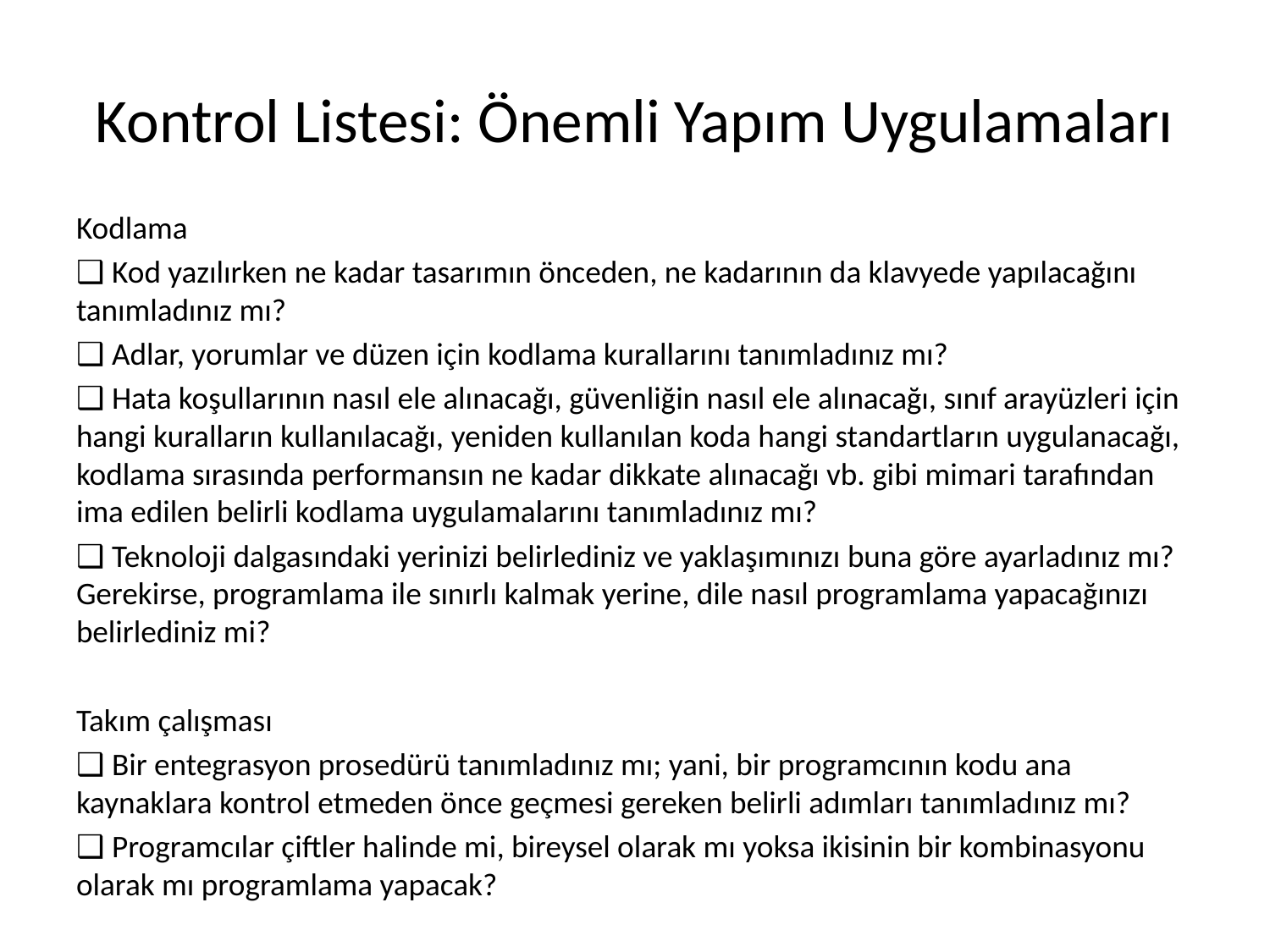

# Kontrol Listesi: Önemli Yapım Uygulamaları
Kodlama
❑ Kod yazılırken ne kadar tasarımın önceden, ne kadarının da klavyede yapılacağını tanımladınız mı?
❑ Adlar, yorumlar ve düzen için kodlama kurallarını tanımladınız mı?
❑ Hata koşullarının nasıl ele alınacağı, güvenliğin nasıl ele alınacağı, sınıf arayüzleri için hangi kuralların kullanılacağı, yeniden kullanılan koda hangi standartların uygulanacağı, kodlama sırasında performansın ne kadar dikkate alınacağı vb. gibi mimari tarafından ima edilen belirli kodlama uygulamalarını tanımladınız mı?
❑ Teknoloji dalgasındaki yerinizi belirlediniz ve yaklaşımınızı buna göre ayarladınız mı? Gerekirse, programlama ile sınırlı kalmak yerine, dile nasıl programlama yapacağınızı belirlediniz mi?

Takım çalışması
❑ Bir entegrasyon prosedürü tanımladınız mı; yani, bir programcının kodu ana kaynaklara kontrol etmeden önce geçmesi gereken belirli adımları tanımladınız mı?
❑ Programcılar çiftler halinde mi, bireysel olarak mı yoksa ikisinin bir kombinasyonu olarak mı programlama yapacak?